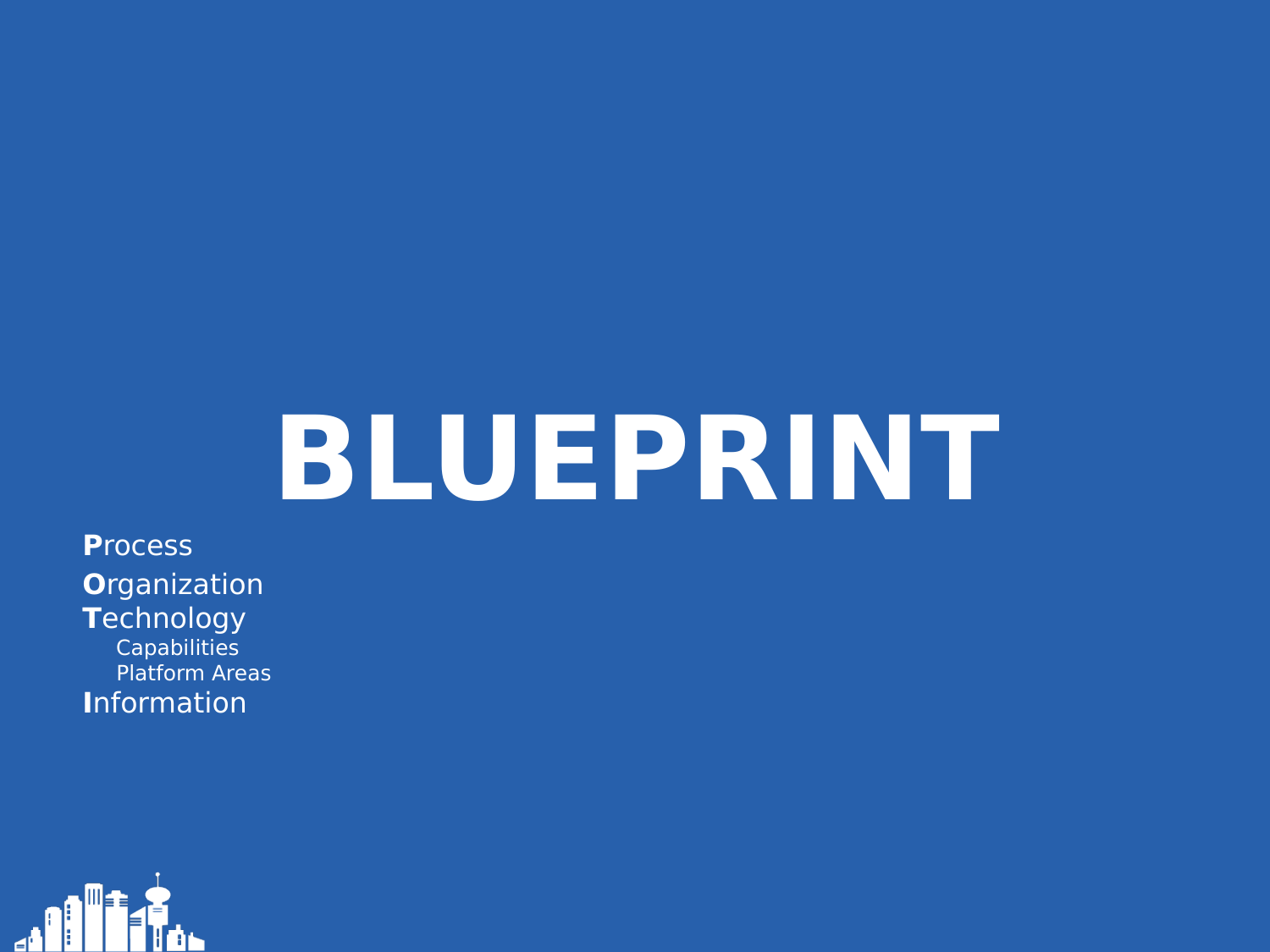

BLUEPRINT
Process
Organization
Technology
     Capabilities
     Platform Areas
Information